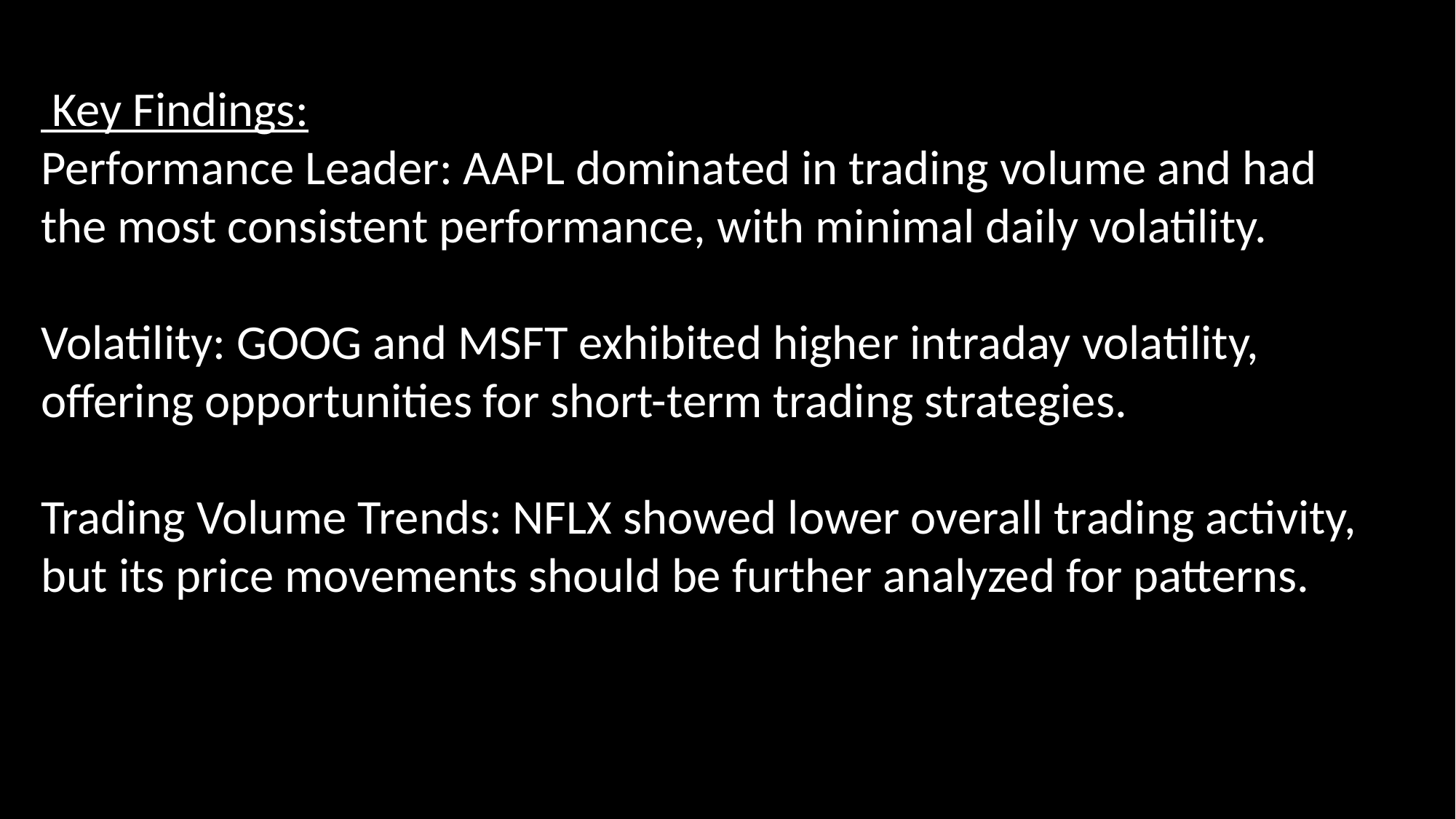

Key Findings:
Performance Leader: AAPL dominated in trading volume and had the most consistent performance, with minimal daily volatility.

Volatility: GOOG and MSFT exhibited higher intraday volatility, offering opportunities for short-term trading strategies.

Trading Volume Trends: NFLX showed lower overall trading activity, but its price movements should be further analyzed for patterns.